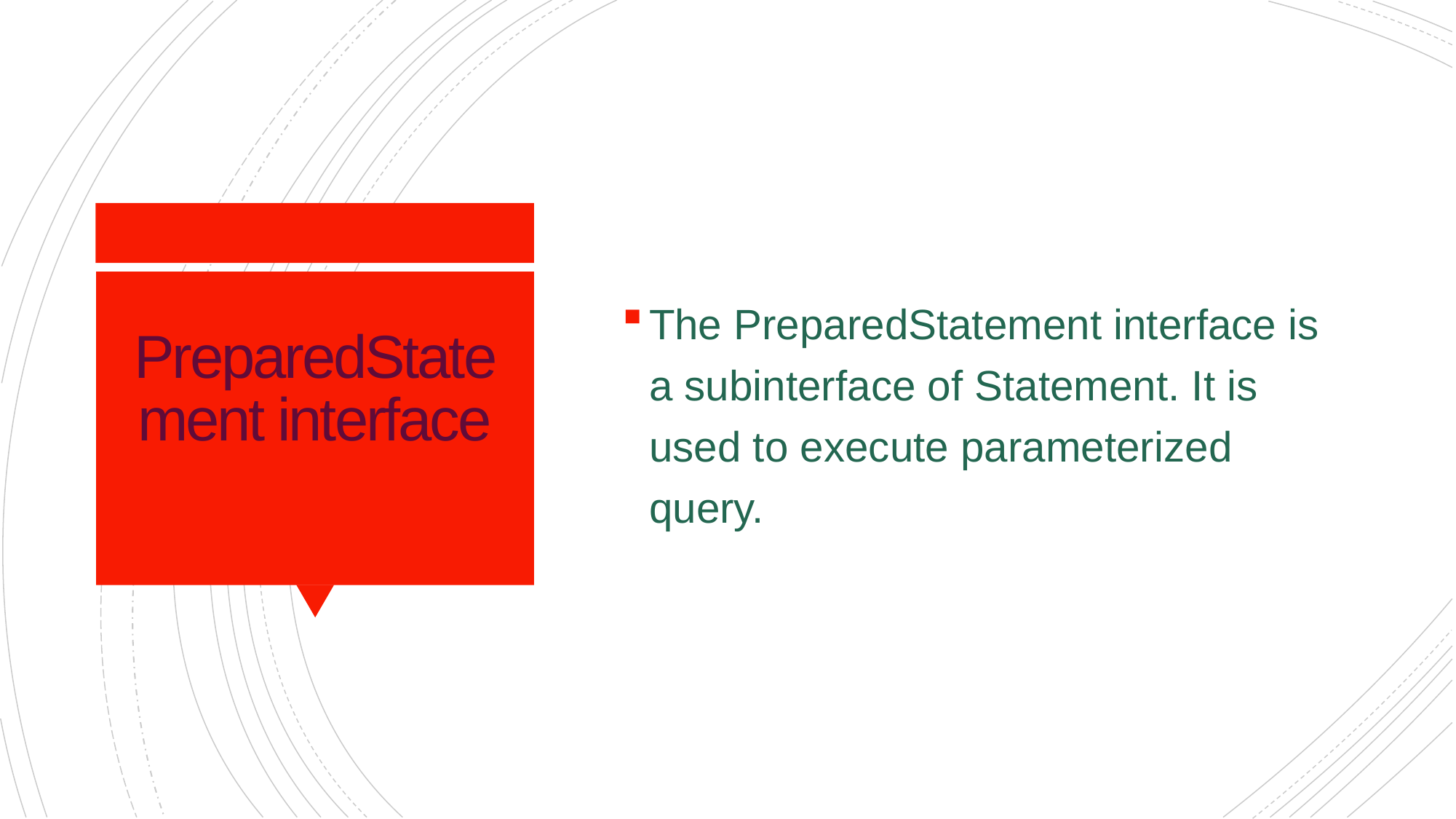

The PreparedStatement interface is a subinterface of Statement. It is used to execute parameterized query.
# PreparedStatement interface